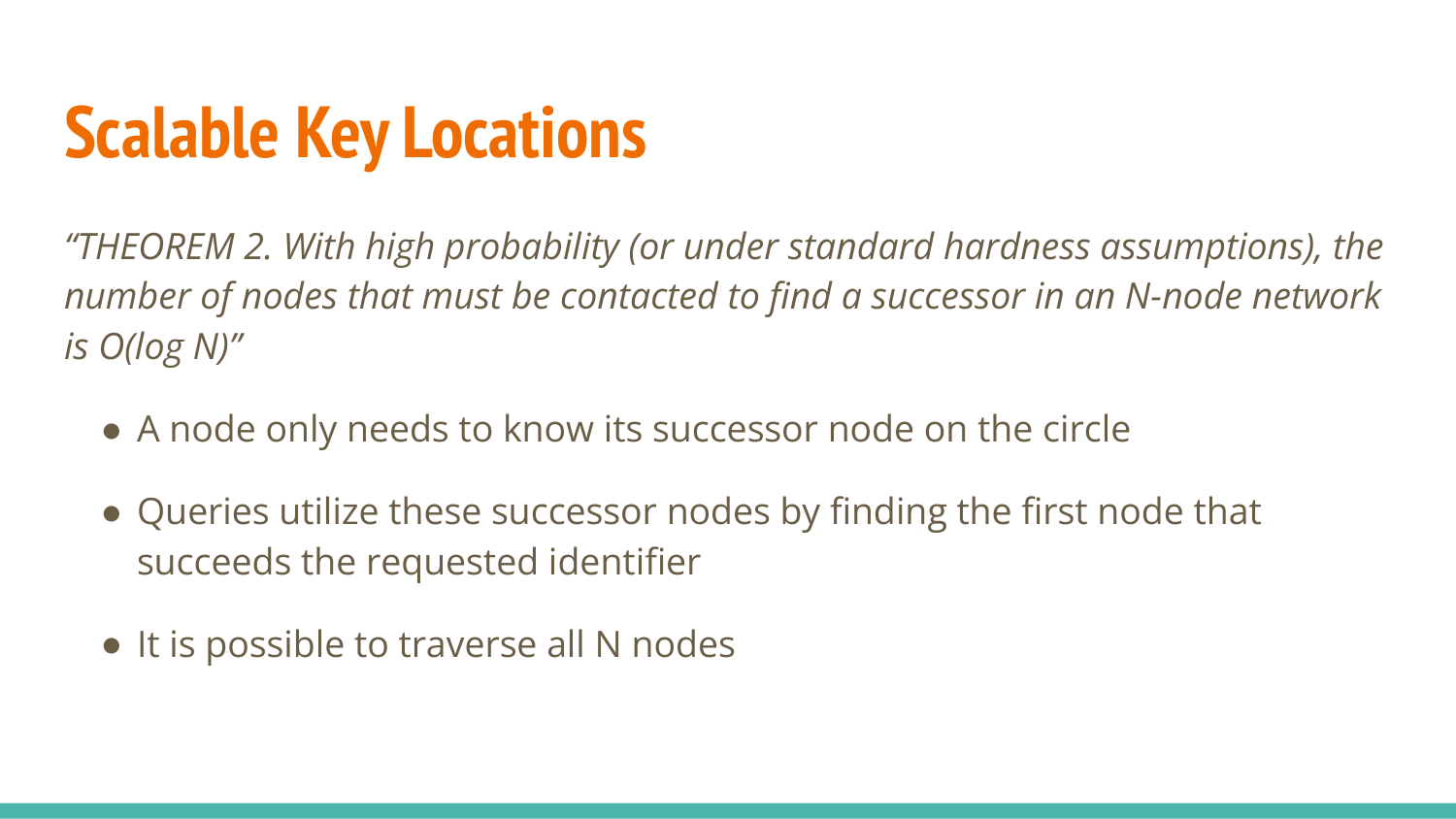

# Scalable Key Locations
“THEOREM 2. With high probability (or under standard hardness assumptions), the number of nodes that must be contacted to find a successor in an N-node network is O(log N)”
A node only needs to know its successor node on the circle 
Queries utilize these successor nodes by finding the first node that succeeds the requested identifier 
It is possible to traverse all N nodes